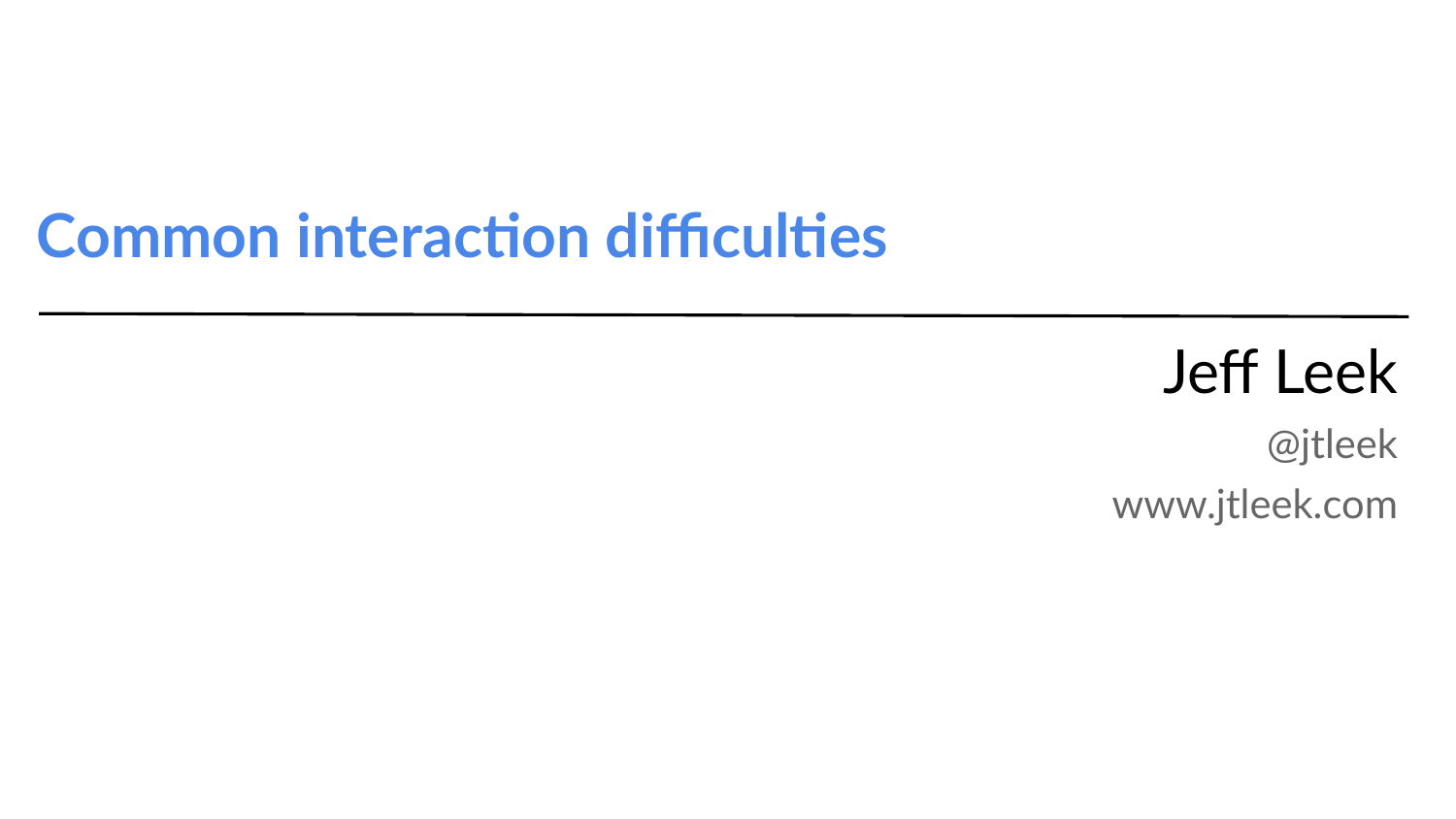

# Common interaction difficulties
Jeff Leek
@jtleek
www.jtleek.com